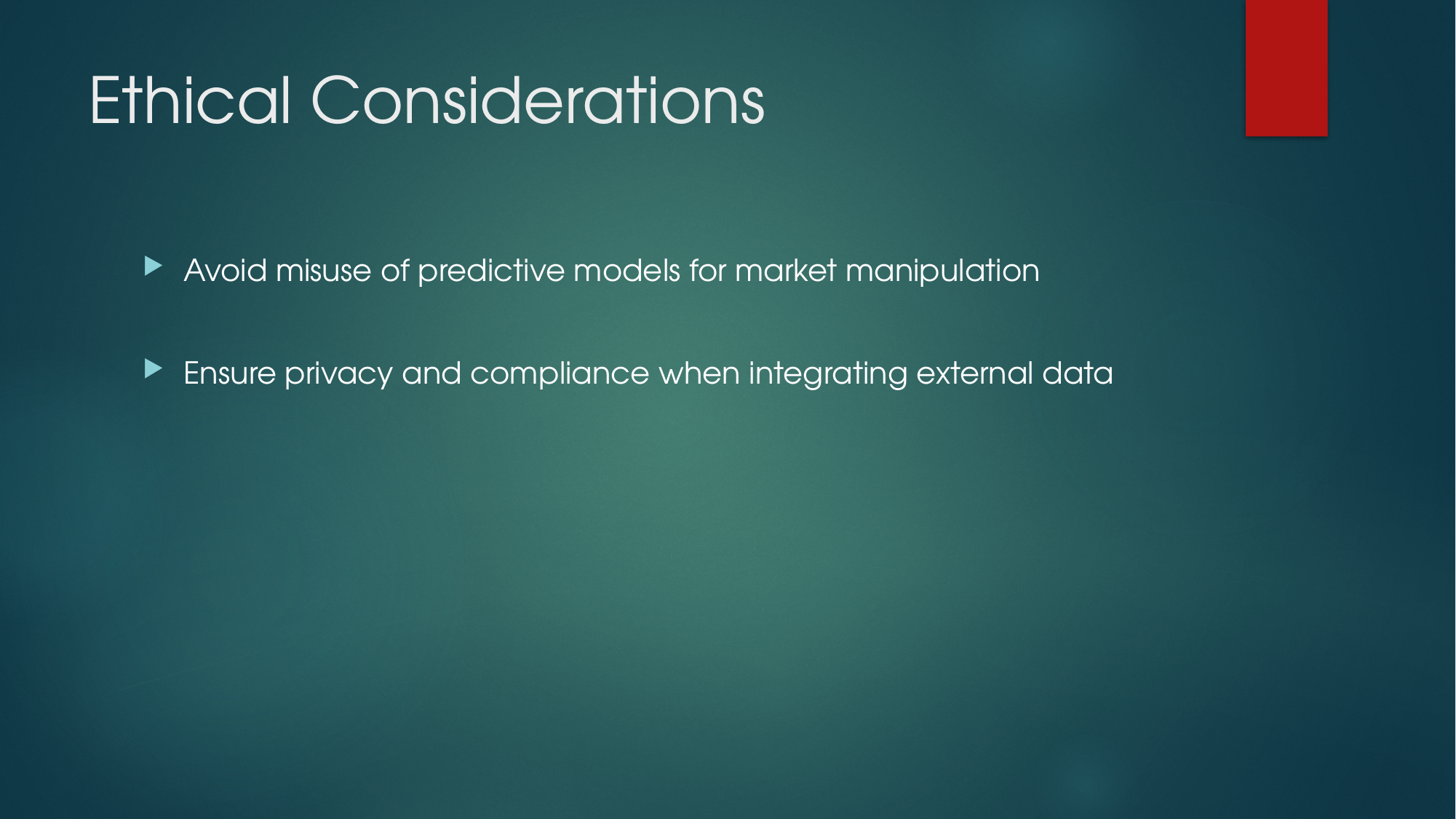

# Ethical Considerations
Avoid misuse of predictive models for market manipulation

Ensure privacy and compliance when integrating external data